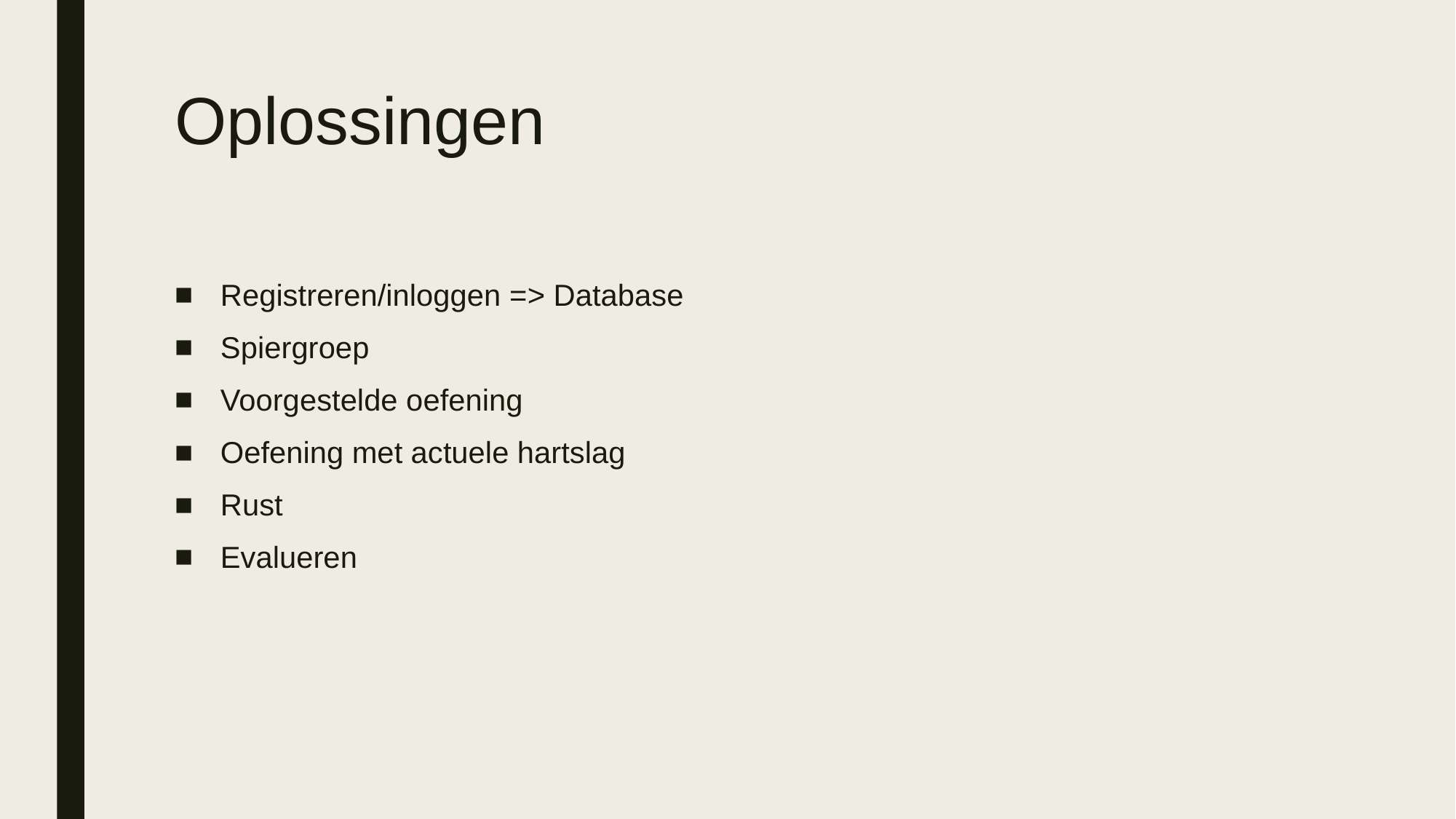

# Oplossingen
Registreren/inloggen => Database
Spiergroep
Voorgestelde oefening
Oefening met actuele hartslag
Rust
Evalueren